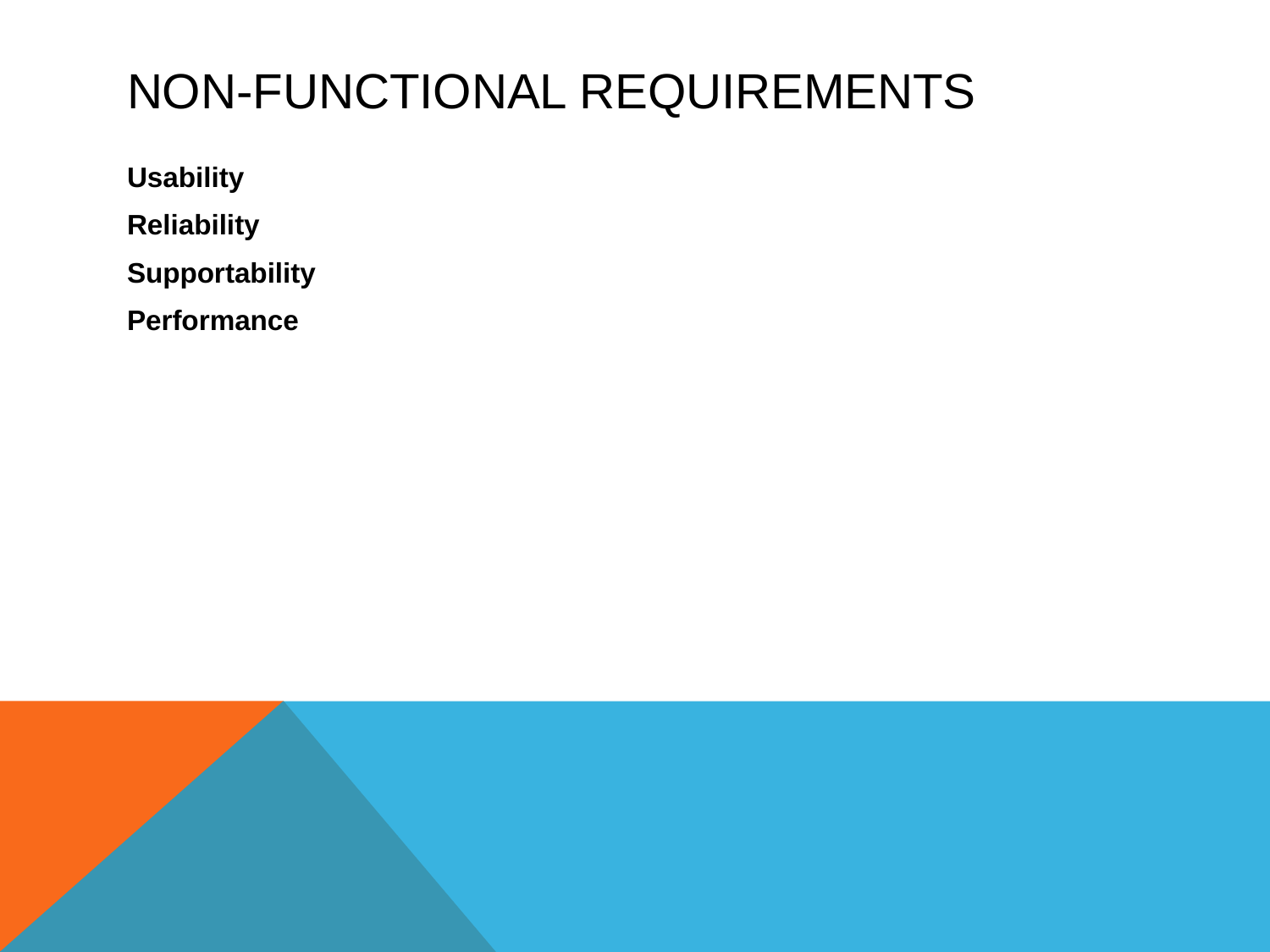

# Non-Functional Requirements
Usability
Reliability
Supportability
Performance